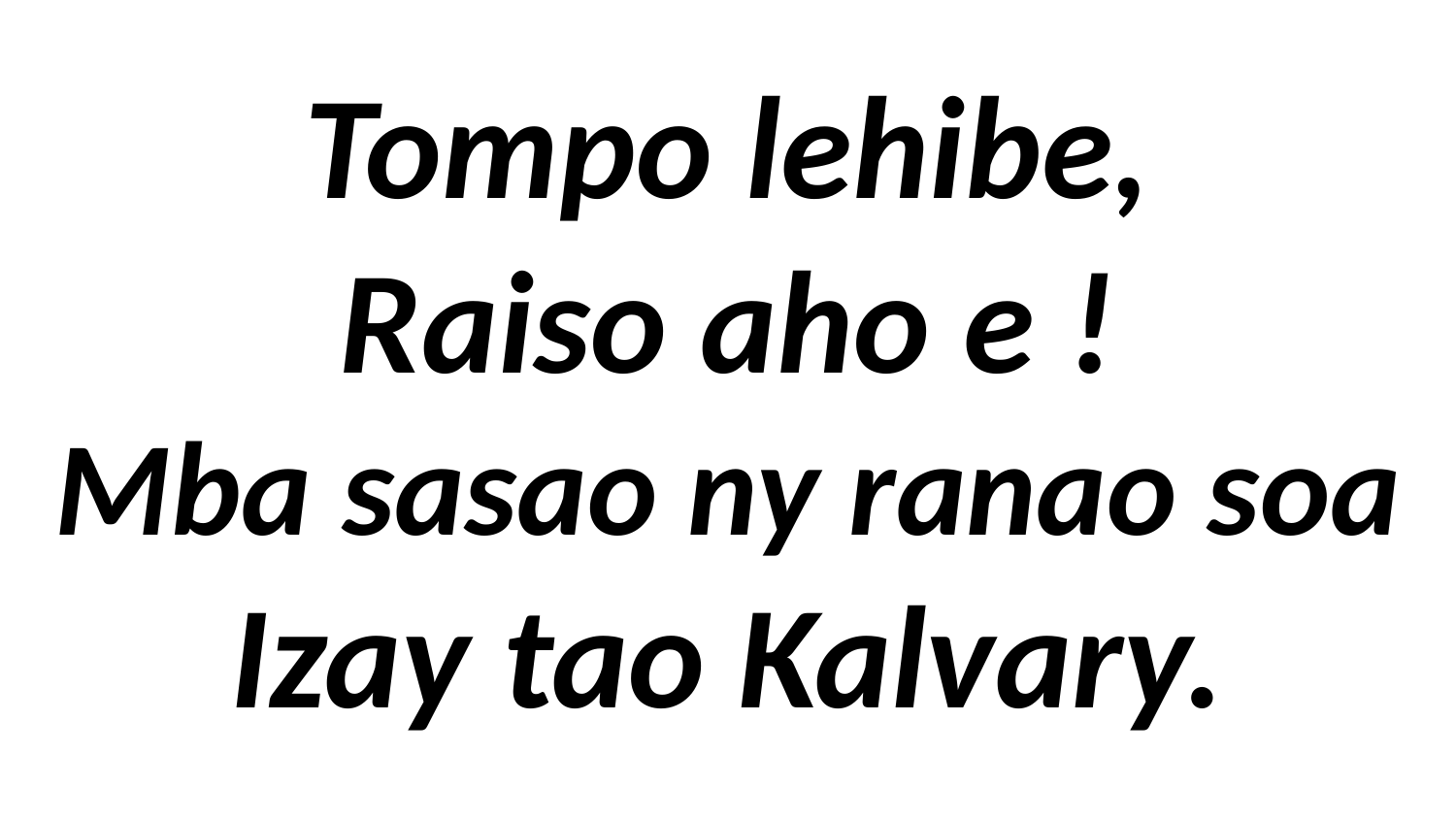

# Tompo lehibe, Raiso aho e ! Mba sasao ny ranao soa Izay tao Kalvary.